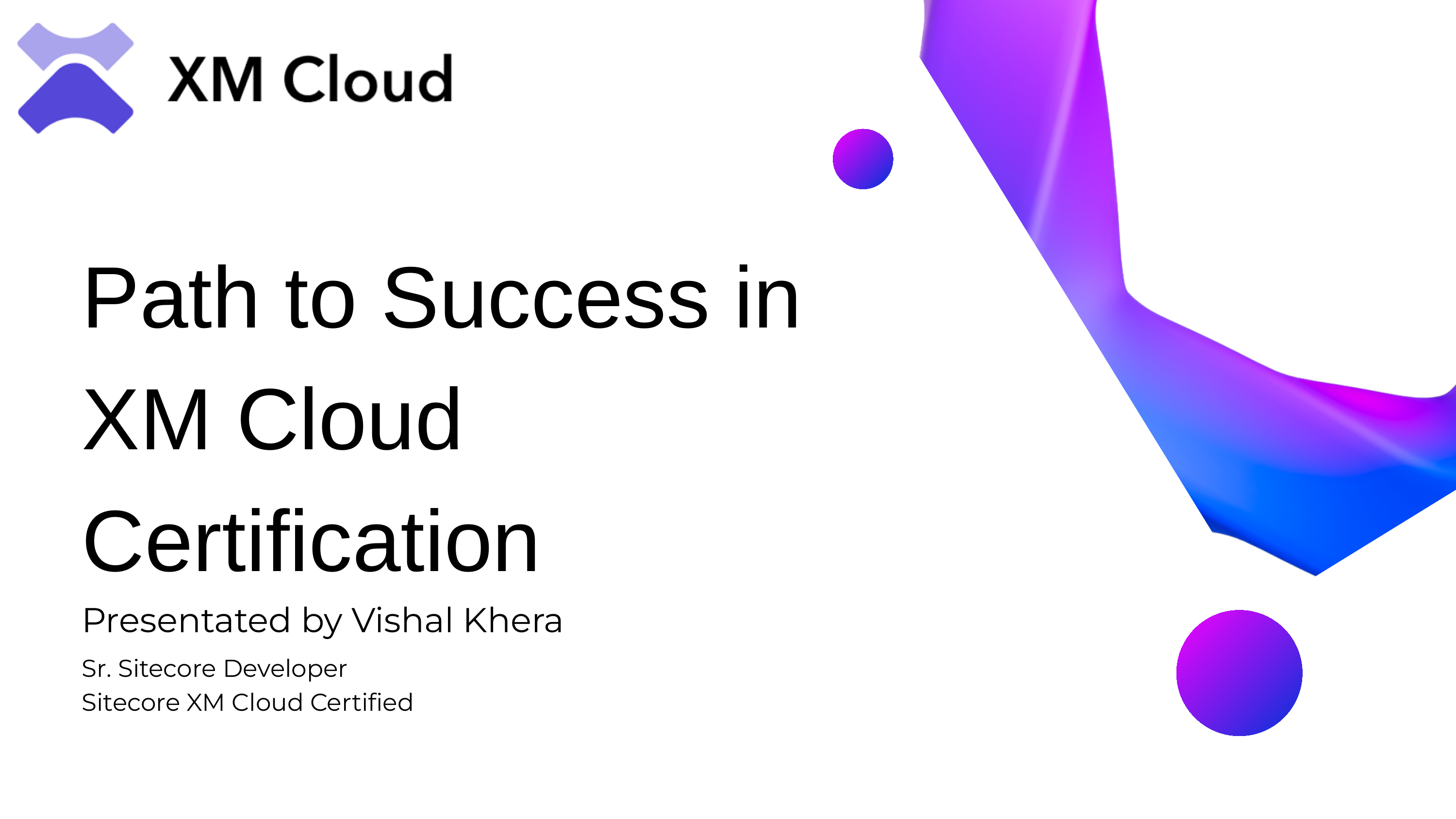

Path to Success in XM Cloud Certification
Presentated by Vishal Khera

Sr. Sitecore Developer
Sitecore XM Cloud Certified